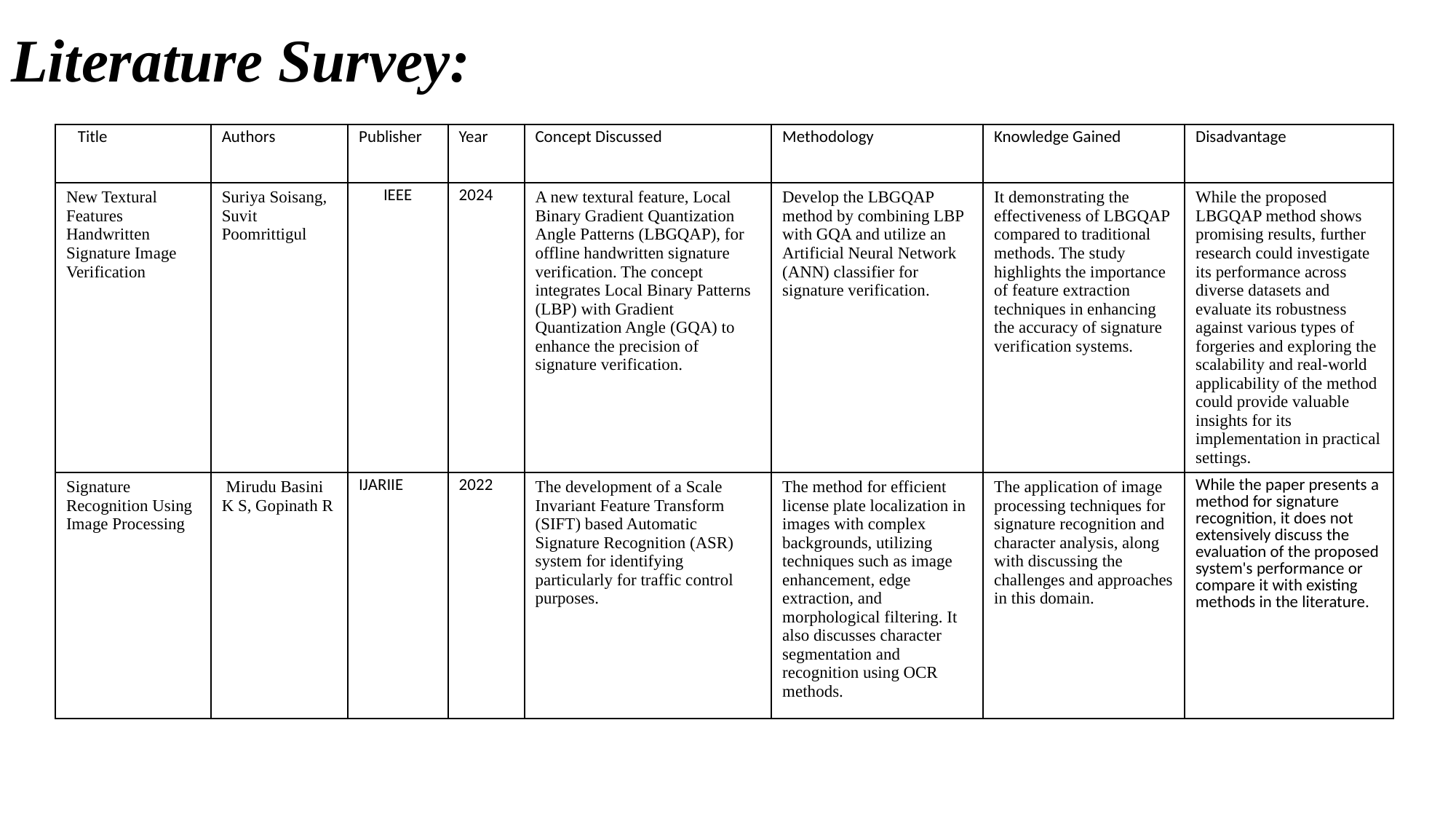

# Literature Survey:
| Title | Authors | Publisher | Year | Concept Discussed | Methodology | Knowledge Gained | Disadvantage |
| --- | --- | --- | --- | --- | --- | --- | --- |
| New Textural Features Handwritten Signature Image Verification | Suriya Soisang, Suvit Poomrittigul | IEEE | 2024 | A new textural feature, Local Binary Gradient Quantization Angle Patterns (LBGQAP), for offline handwritten signature verification. The concept integrates Local Binary Patterns (LBP) with Gradient Quantization Angle (GQA) to enhance the precision of signature verification. | Develop the LBGQAP method by combining LBP with GQA and utilize an Artificial Neural Network (ANN) classifier for signature verification. | It demonstrating the effectiveness of LBGQAP compared to traditional methods. The study highlights the importance of feature extraction techniques in enhancing the accuracy of signature verification systems. | While the proposed LBGQAP method shows promising results, further research could investigate its performance across diverse datasets and evaluate its robustness against various types of forgeries and exploring the scalability and real-world applicability of the method could provide valuable insights for its implementation in practical settings. |
| Signature Recognition Using Image Processing | Mirudu Basini K S, Gopinath R | IJARIIE | 2022 | The development of a Scale Invariant Feature Transform (SIFT) based Automatic Signature Recognition (ASR) system for identifying particularly for traffic control purposes. | The method for efficient license plate localization in images with complex backgrounds, utilizing techniques such as image enhancement, edge extraction, and morphological filtering. It also discusses character segmentation and recognition using OCR methods. | The application of image processing techniques for signature recognition and character analysis, along with discussing the challenges and approaches in this domain. | While the paper presents a method for signature recognition, it does not extensively discuss the evaluation of the proposed system's performance or compare it with existing methods in the literature. |